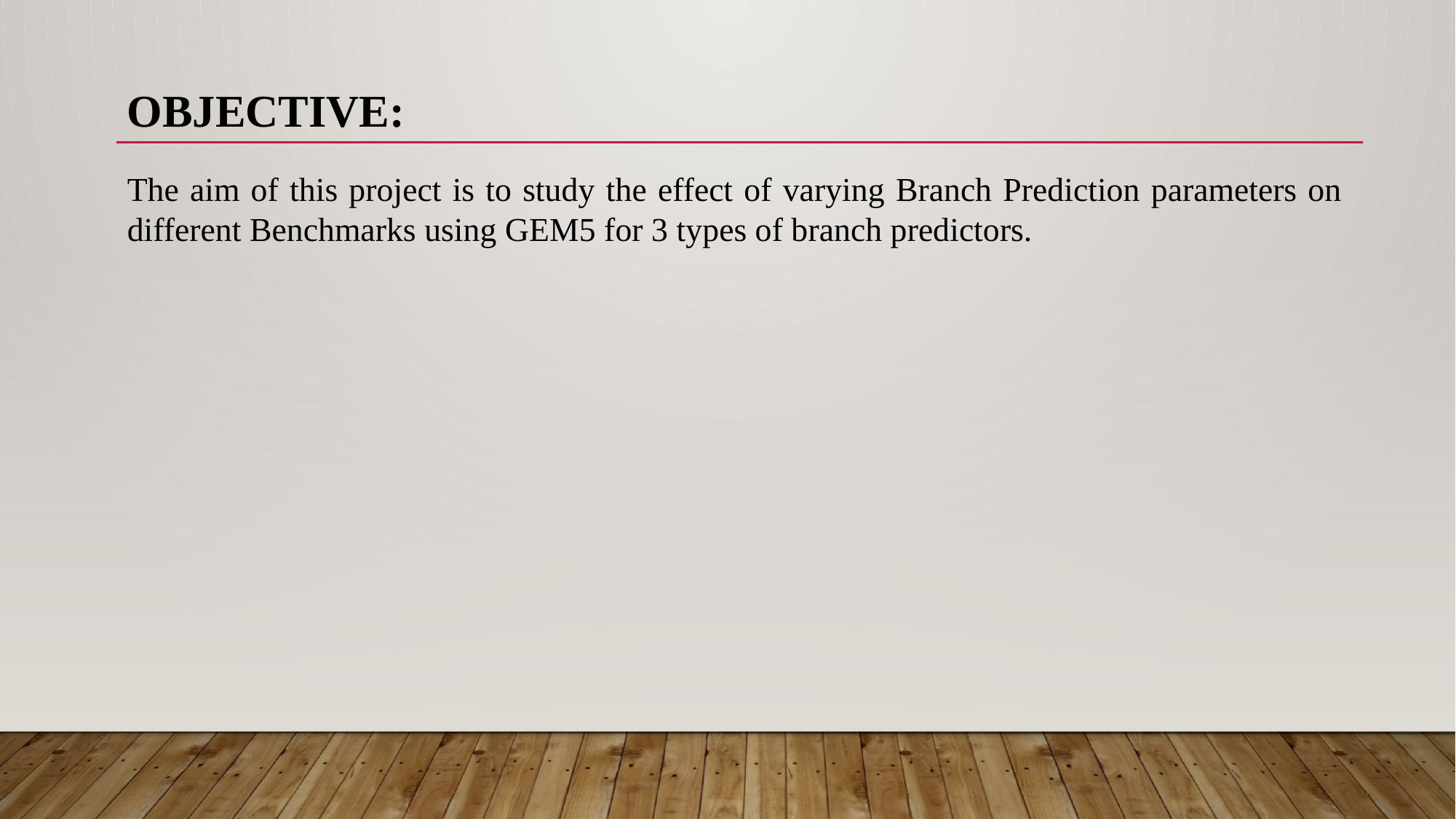

OBJECTIVE:
The aim of this project is to study the effect of varying Branch Prediction parameters on different Benchmarks using GEM5 for 3 types of branch predictors.